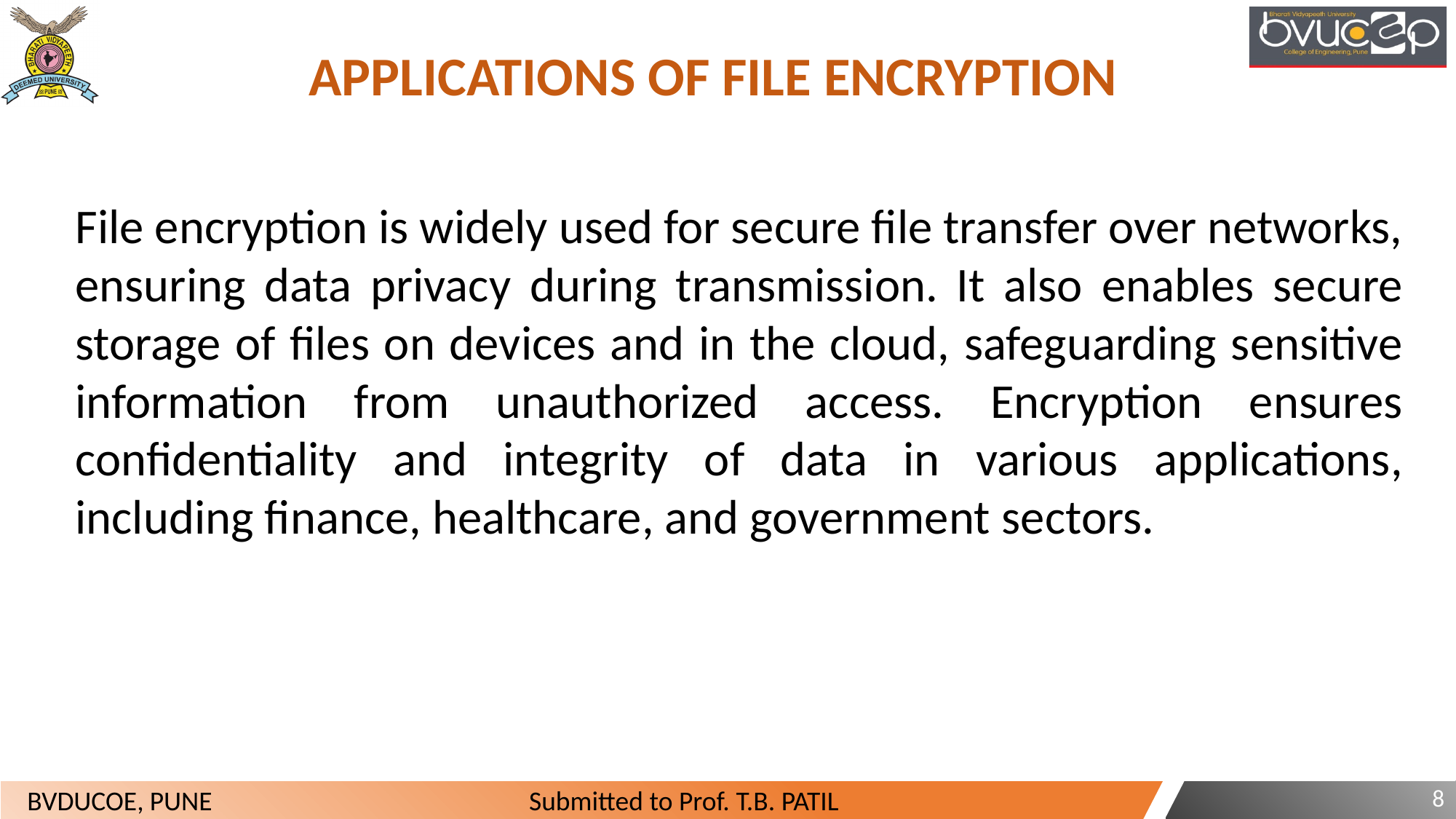

APPLICATIONS OF FILE ENCRYPTION
File encryption is widely used for secure file transfer over networks, ensuring data privacy during transmission. It also enables secure storage of files on devices and in the cloud, safeguarding sensitive information from unauthorized access. Encryption ensures confidentiality and integrity of data in various applications, including finance, healthcare, and government sectors.
8